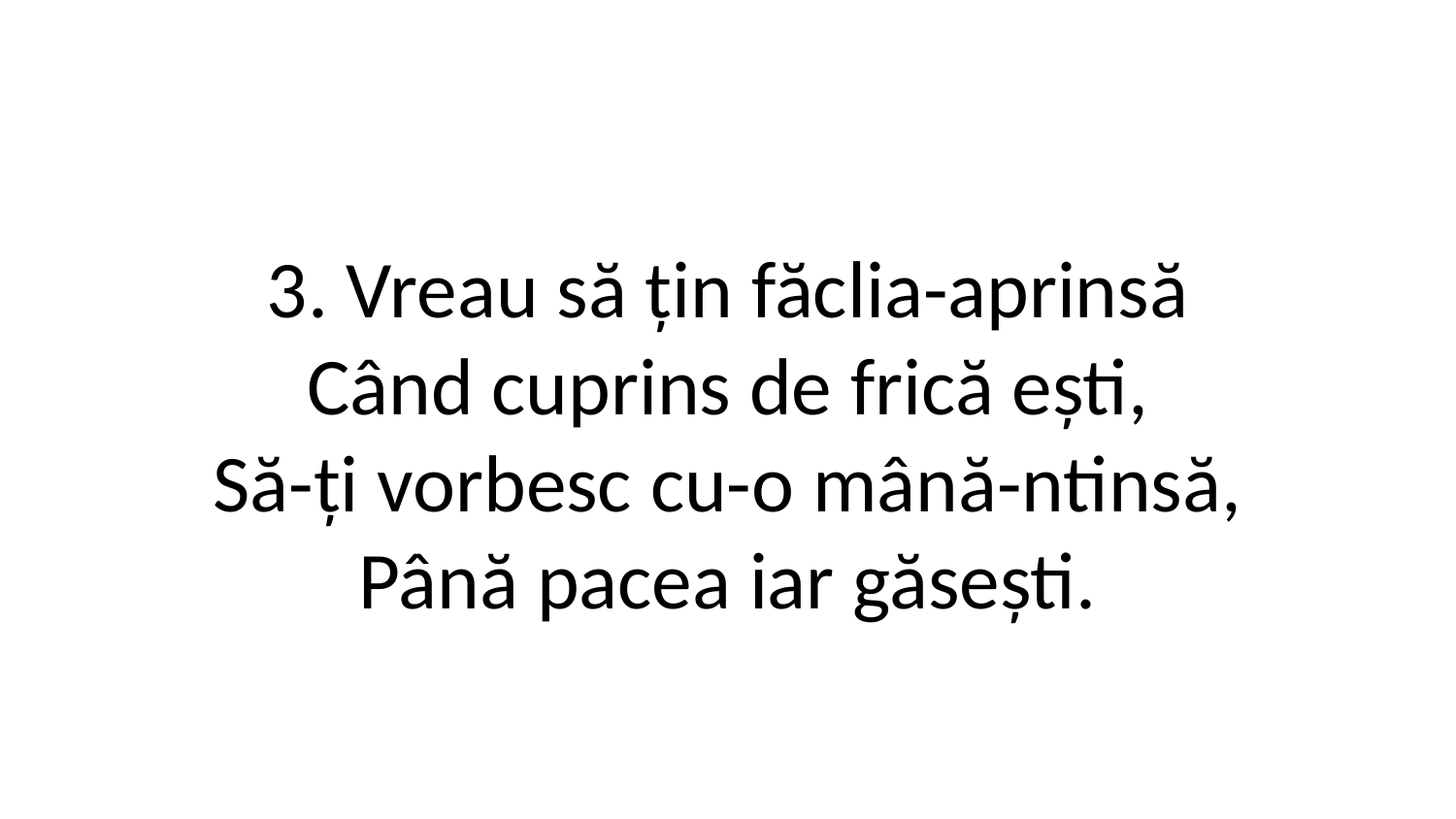

3. Vreau să țin făclia-aprinsă
Când cuprins de frică ești,
Să-ți vorbesc cu-o mână-ntinsă,
Până pacea iar găsești.